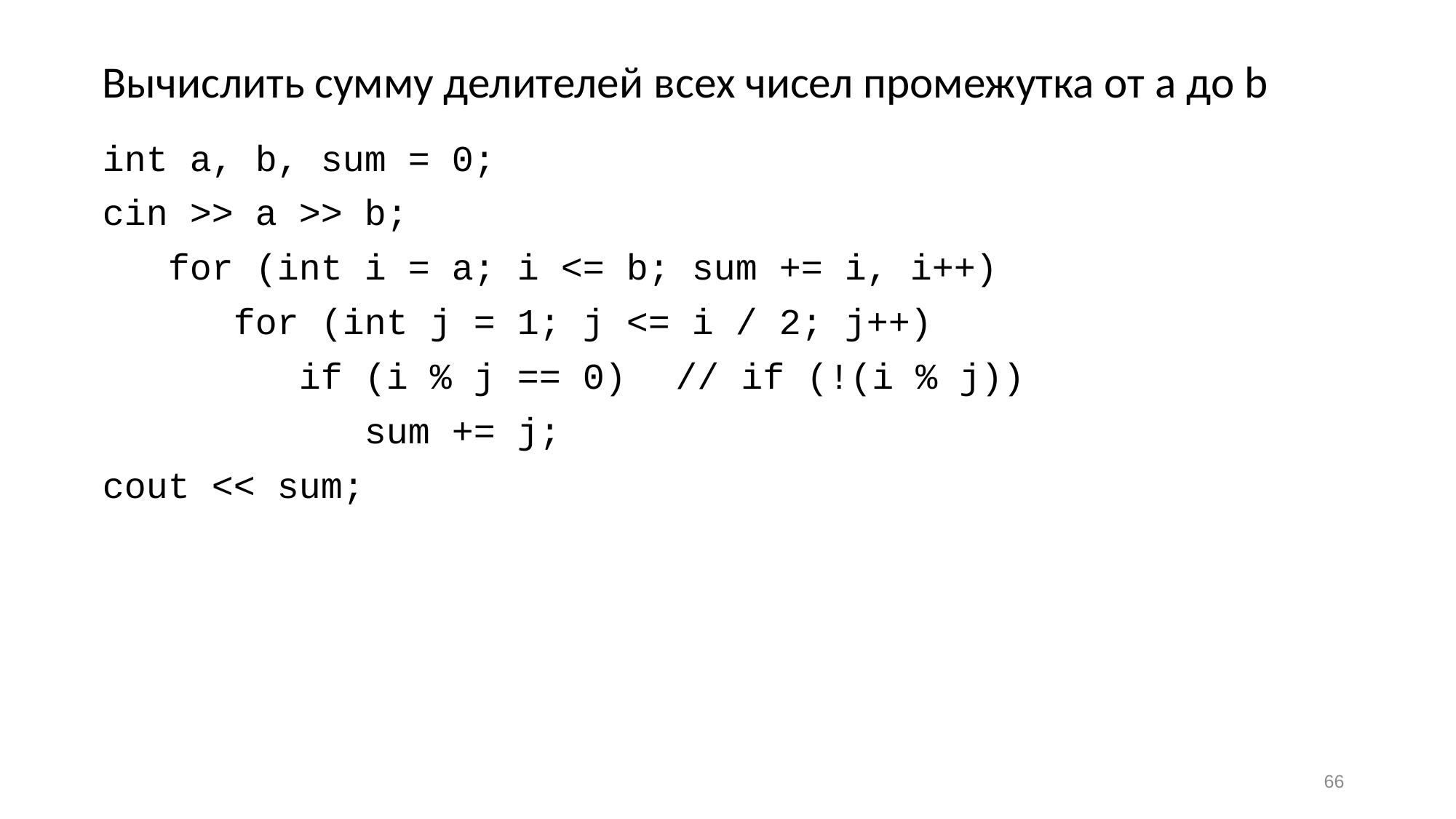

# Вычислить сумму делителей всех чисел промежутка от a до b
int a, b, sum = 0;
cin >> a >> b;
   for (int i = a; i <= b; sum += i, i++)
      for (int j = 1; j <= i / 2; j++)
         if (i % j == 0)	// if (!(i % j))
            sum += j;
cout << sum;
66